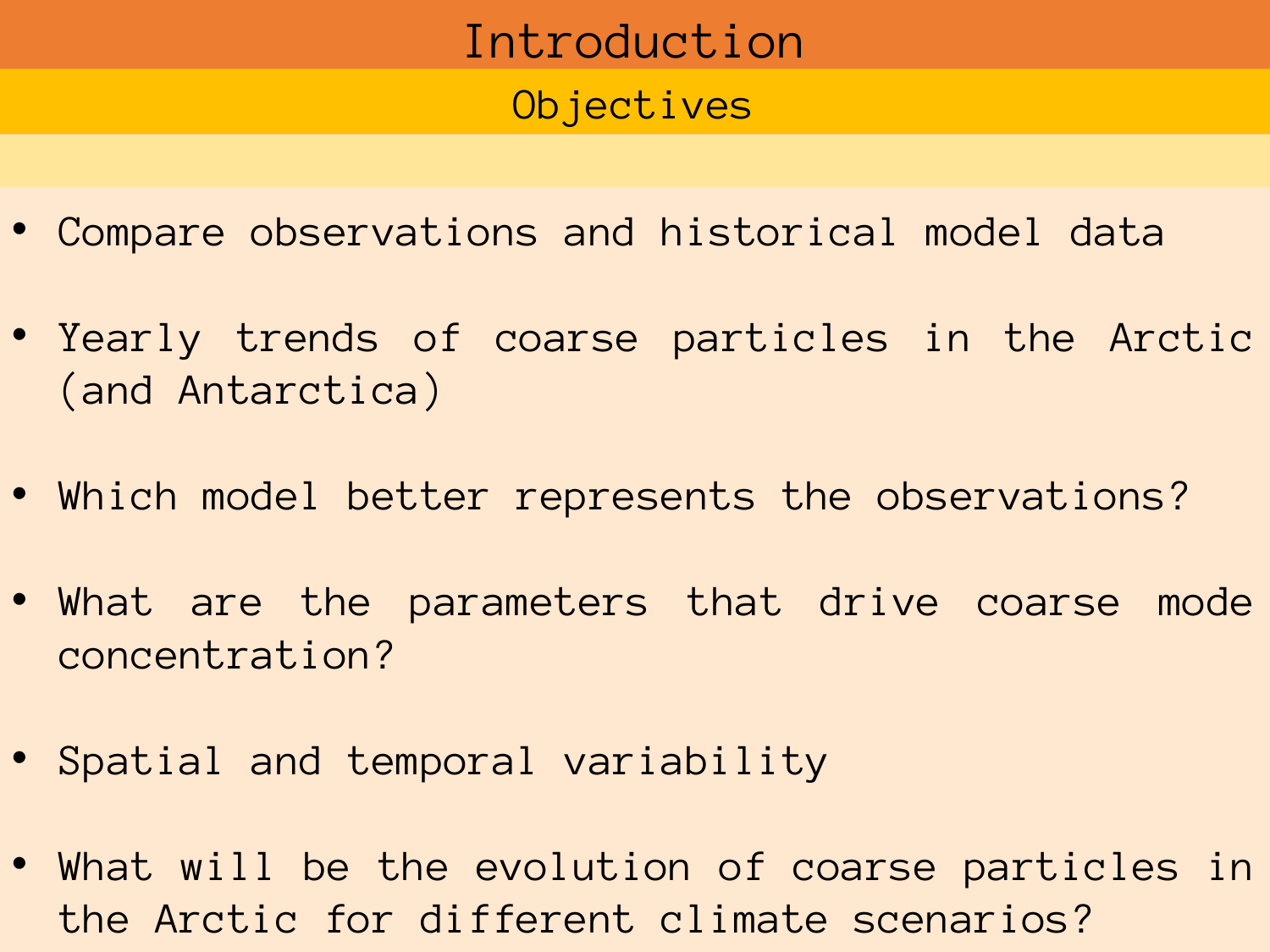

Introduction
Objectives

Compare observations and historical model data

Yearly trends of coarse particles in the Arctic (and Antarctica)

Which model better represents the observations?

What are the parameters that drive coarse mode concentration?

Spatial and temporal variability

What will be the evolution of coarse particles in the Arctic for different climate scenarios?